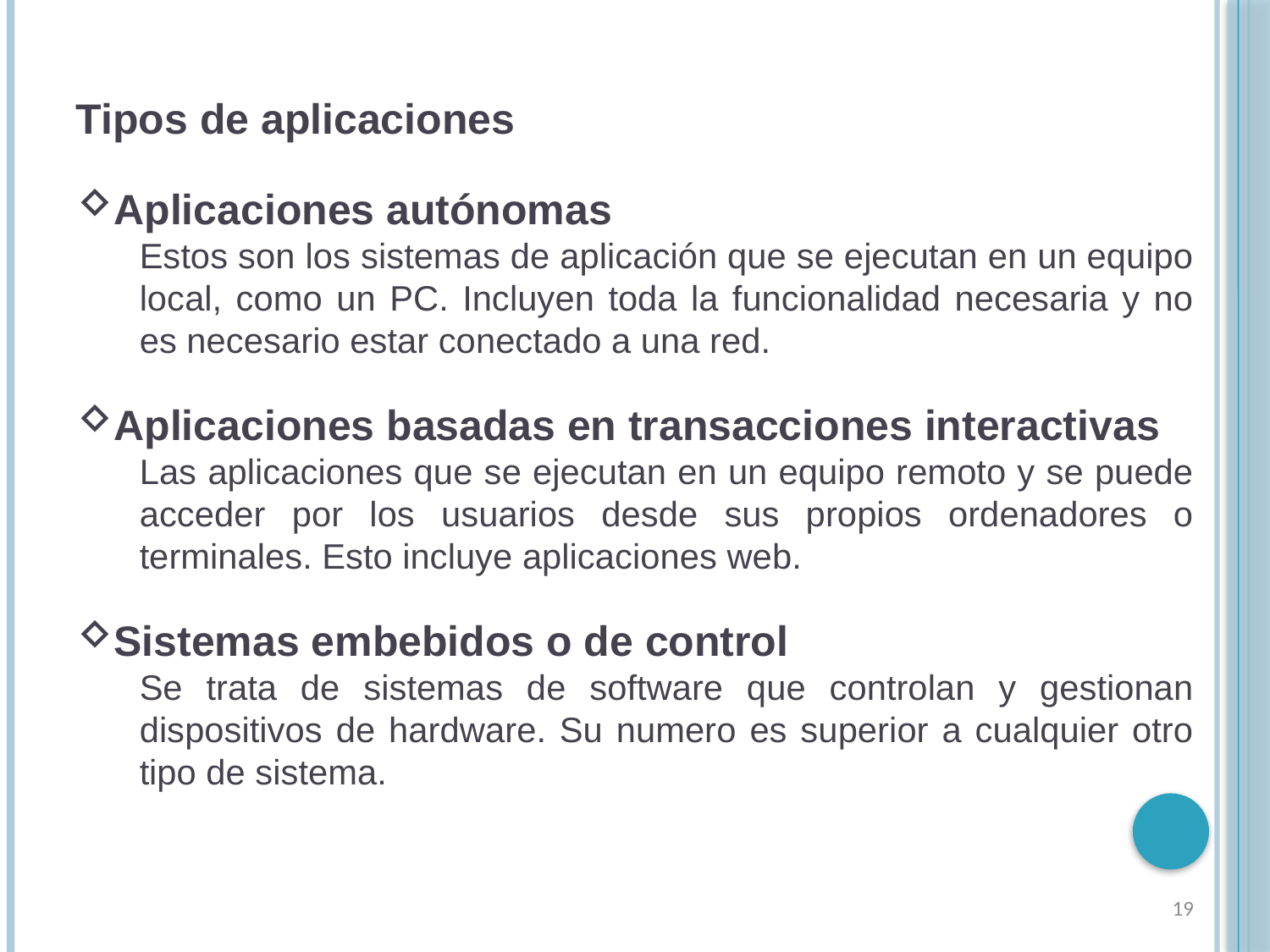

Tipos de aplicaciones
Aplicaciones autónomas
Estos son los sistemas de aplicación que se ejecutan en un equipo local, como un PC. Incluyen toda la funcionalidad necesaria y no es necesario estar conectado a una red.

Aplicaciones basadas en transacciones interactivas
Las aplicaciones que se ejecutan en un equipo remoto y se puede acceder por los usuarios desde sus propios ordenadores o terminales. Esto incluye aplicaciones web.

Sistemas embebidos o de control
Se trata de sistemas de software que controlan y gestionan dispositivos de hardware. Su numero es superior a cualquier otro tipo de sistema.
19